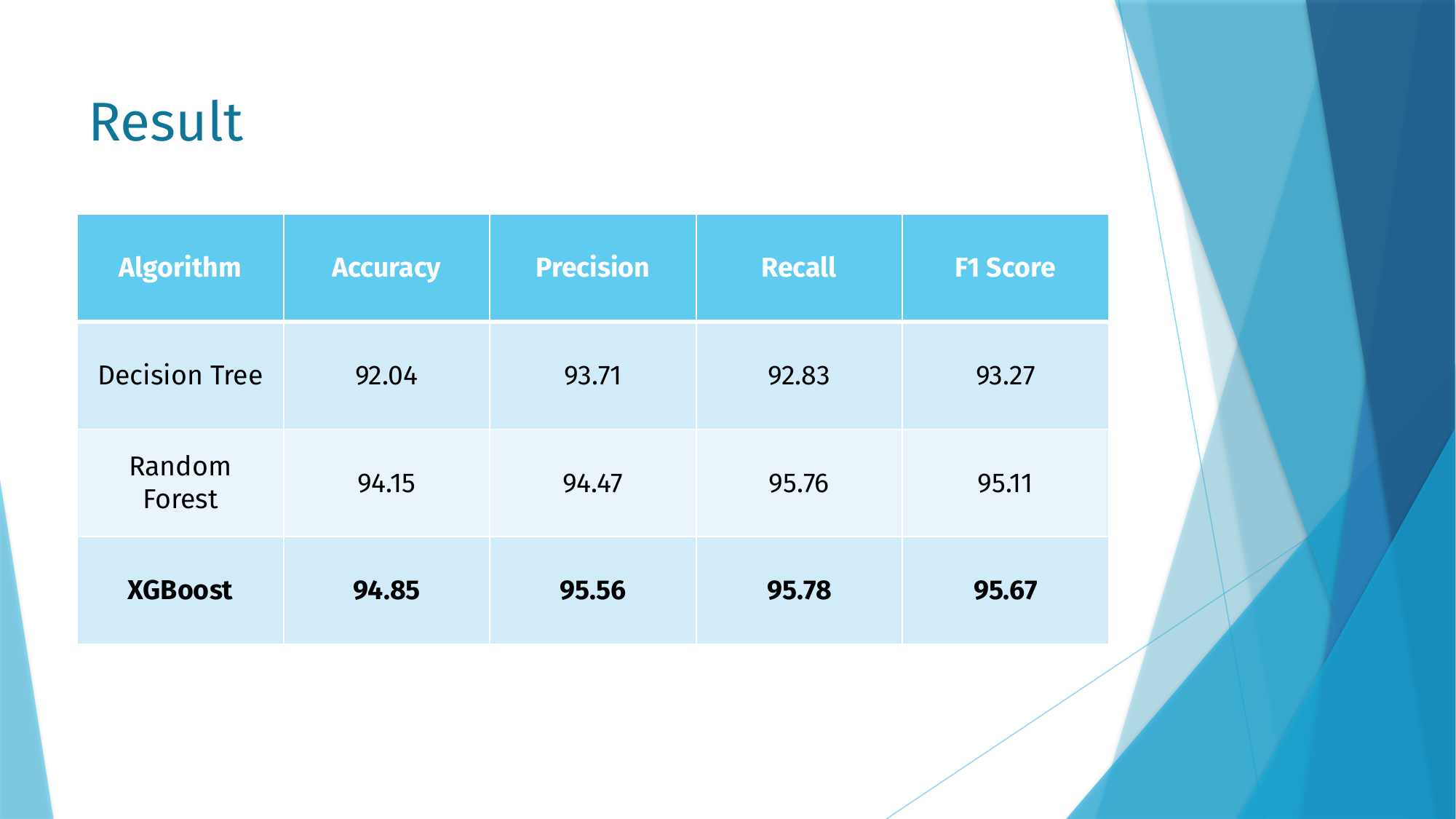

# Result
| Algorithm | Accuracy | Precision | Recall | F1 Score |
| --- | --- | --- | --- | --- |
| Decision Tree | 92.04 | 93.71 | 92.83 | 93.27 |
| Random Forest | 94.15 | 94.47 | 95.76 | 95.11 |
| XGBoost | 94.85 | 95.56 | 95.78 | 95.67 |